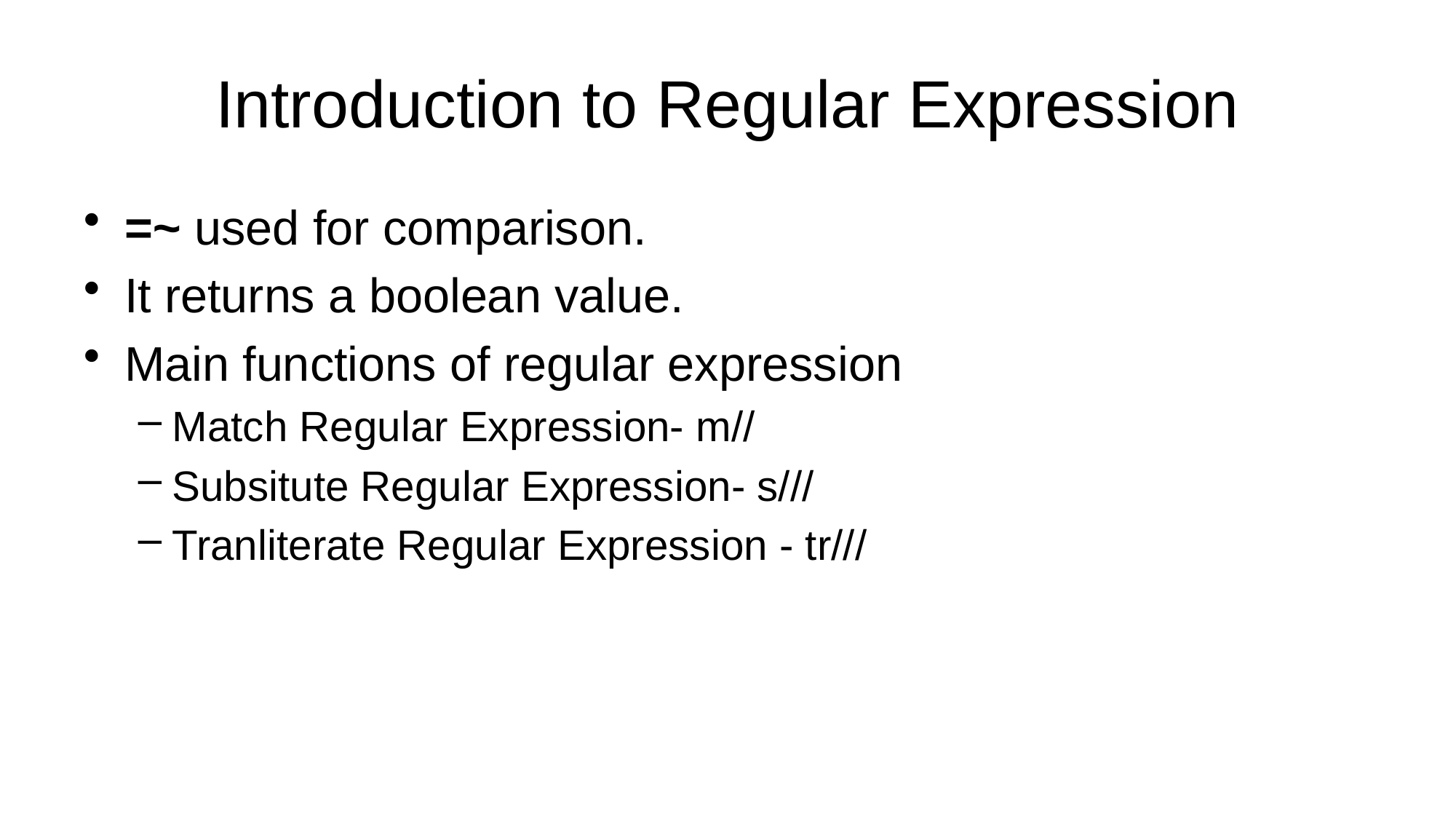

# Introduction to Regular Expression
=~ used for comparison.
It returns a boolean value.
Main functions of regular expression
Match Regular Expression- m//
Subsitute Regular Expression- s///
Tranliterate Regular Expression - tr///